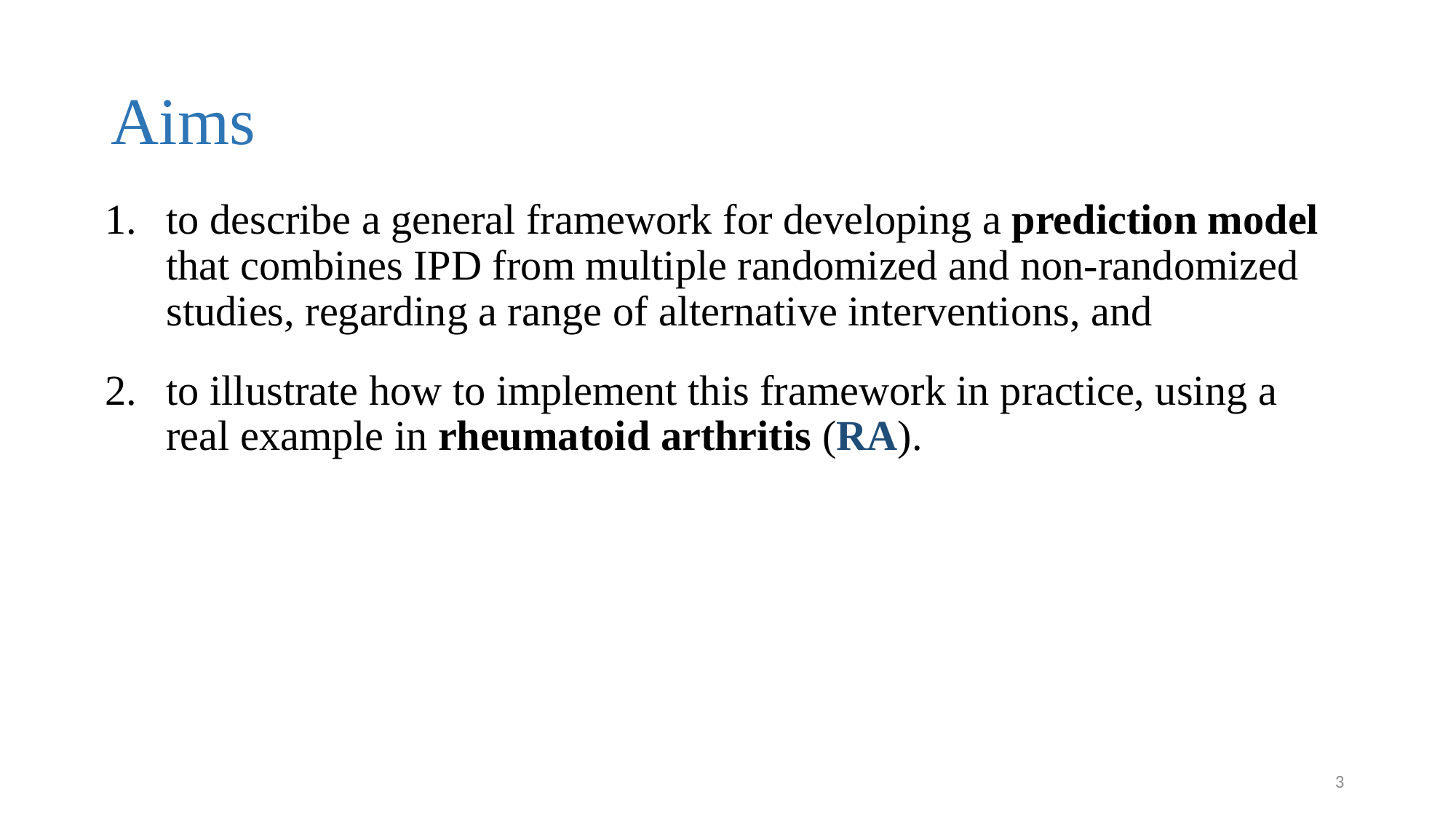

# Aims
to describe a general framework for developing a prediction model that combines IPD from multiple randomized and non-randomized studies, regarding a range of alternative interventions, and
to illustrate how to implement this framework in practice, using a real example in rheumatoid arthritis (RA).
3